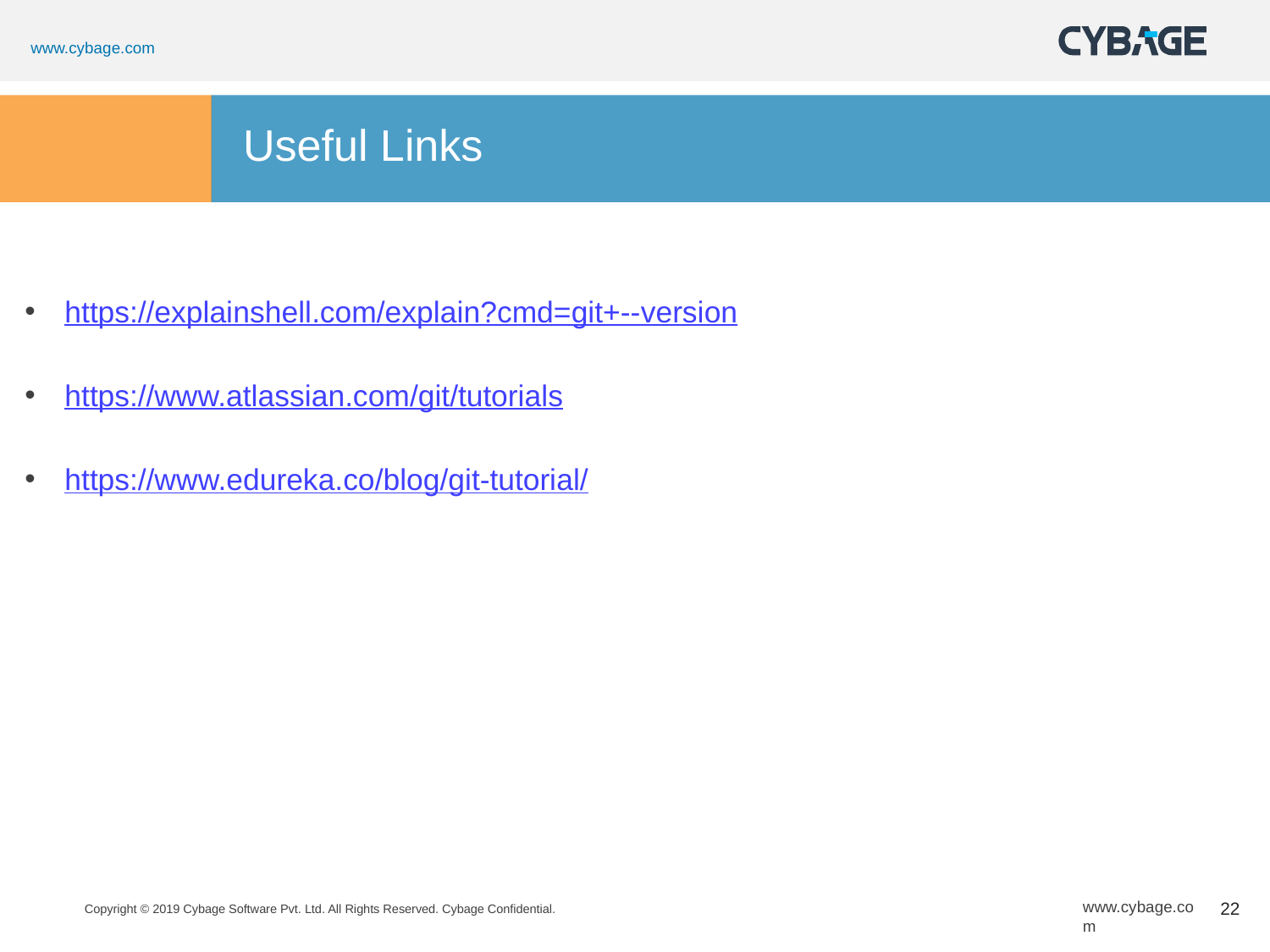

# Useful Links

https://explainshell.com/explain?cmd=git+--version

https://www.atlassian.com/git/tutorials

https://www.edureka.co/blog/git-tutorial/
22